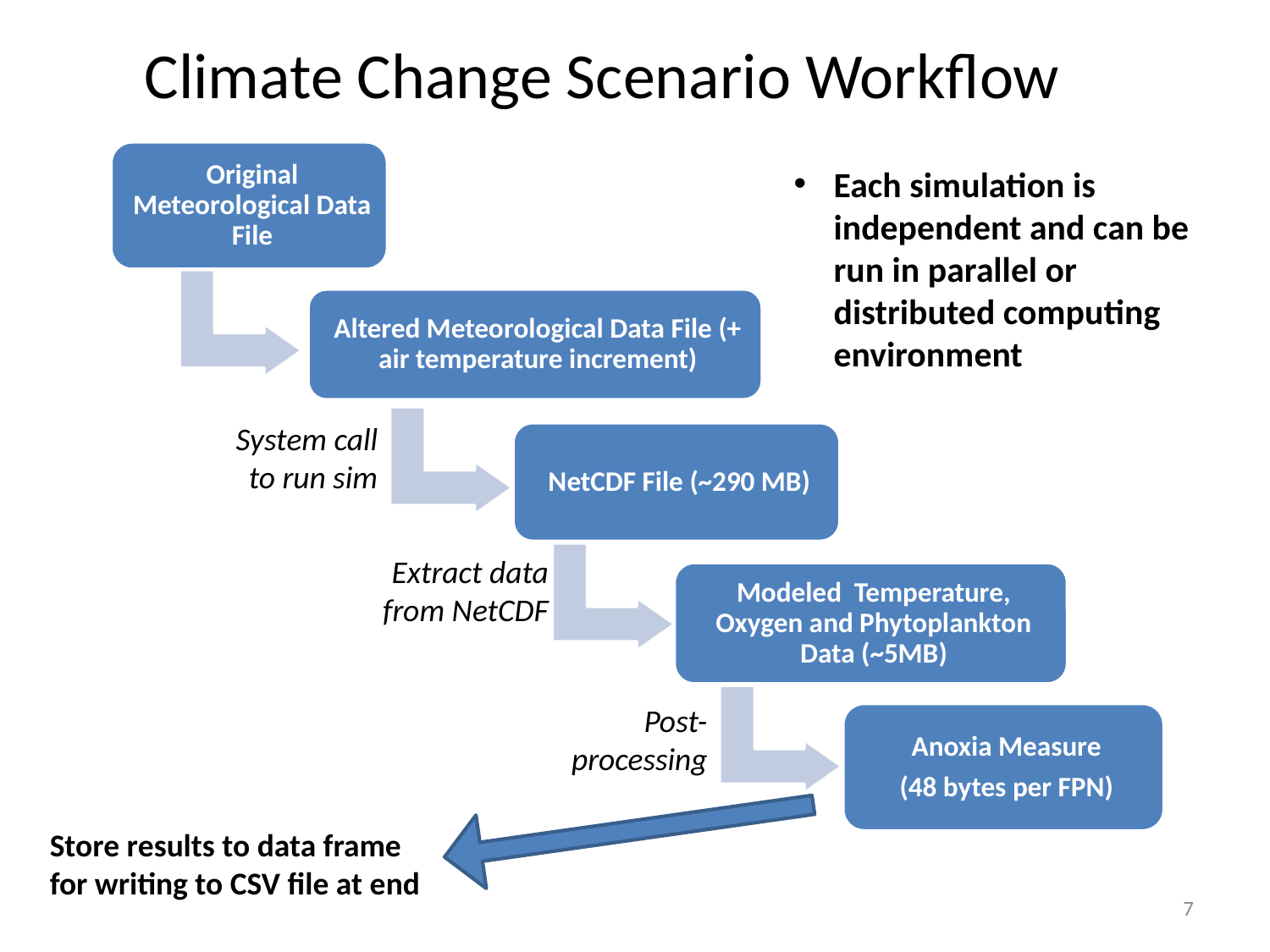

# Climate Change Scenario Workflow
Original Meteorological Data File
Altered Meteorological Data File (+ air temperature increment)
NetCDF File (~290 MB)
Modeled  Temperature, Oxygen and Phytoplankton Data (~5MB)
Anoxia Measure
(48 bytes per FPN)
Each simulation is independent and can be run in parallel or distributed computing environment
System call to run sim
Extract data from NetCDF
Post-
processing

Store results to data frame for writing to CSV file at end
7